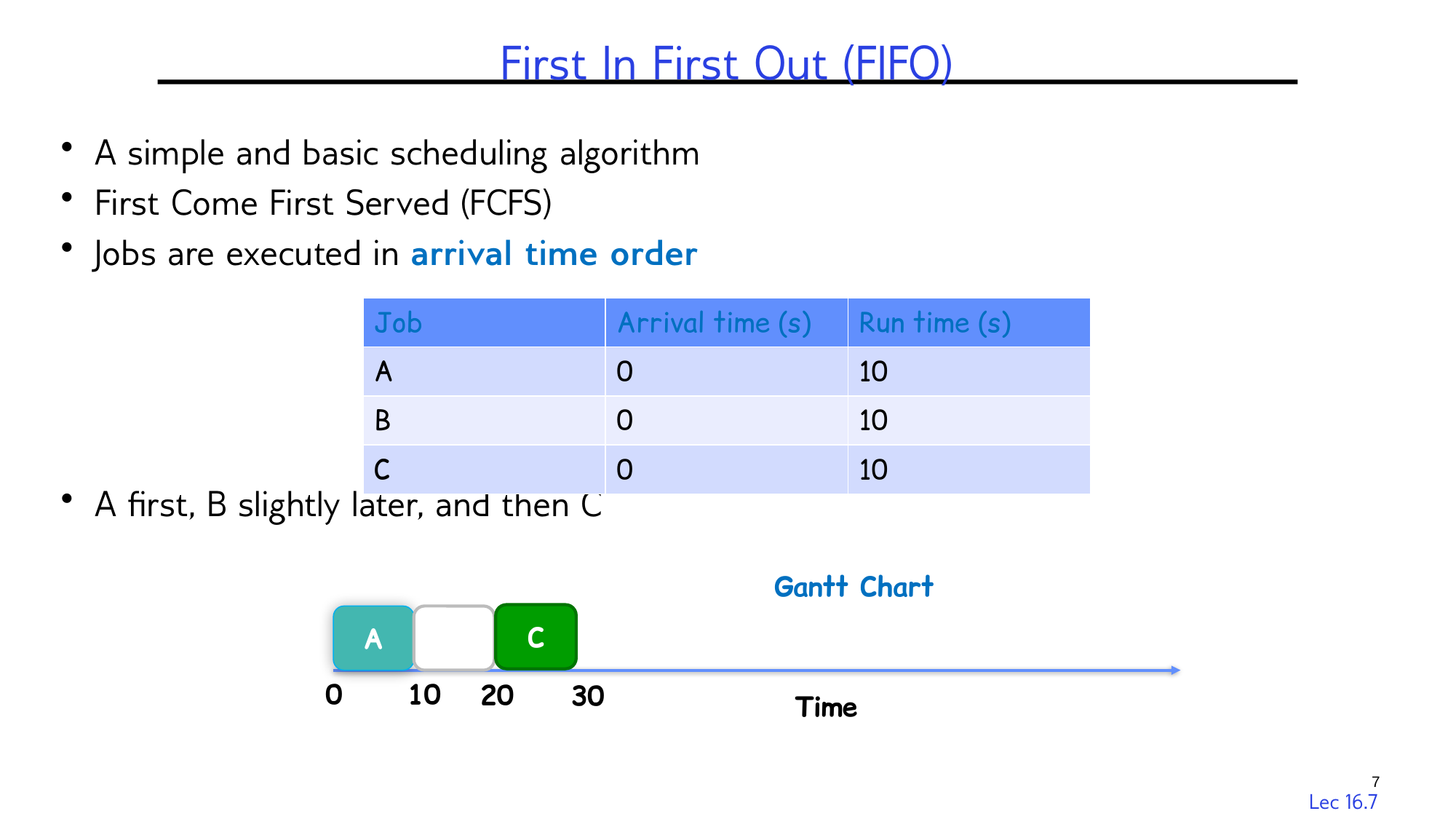

TDT4186 | Spring 2023 | Di Liu
# First In First Out (FIFO)
A simple and basic scheduling algorithm
First Come First Served (FCFS)
Jobs are executed in arrival time order

A first, B slightly later, and then C
| Job | Arrival time (s) | Run time (s) |
| --- | --- | --- |
| A | 0 | 10 |
| B | 0 | 10 |
| C | 0 | 10 |
Gantt Chart
C
A
B
0
10
20
30
Time